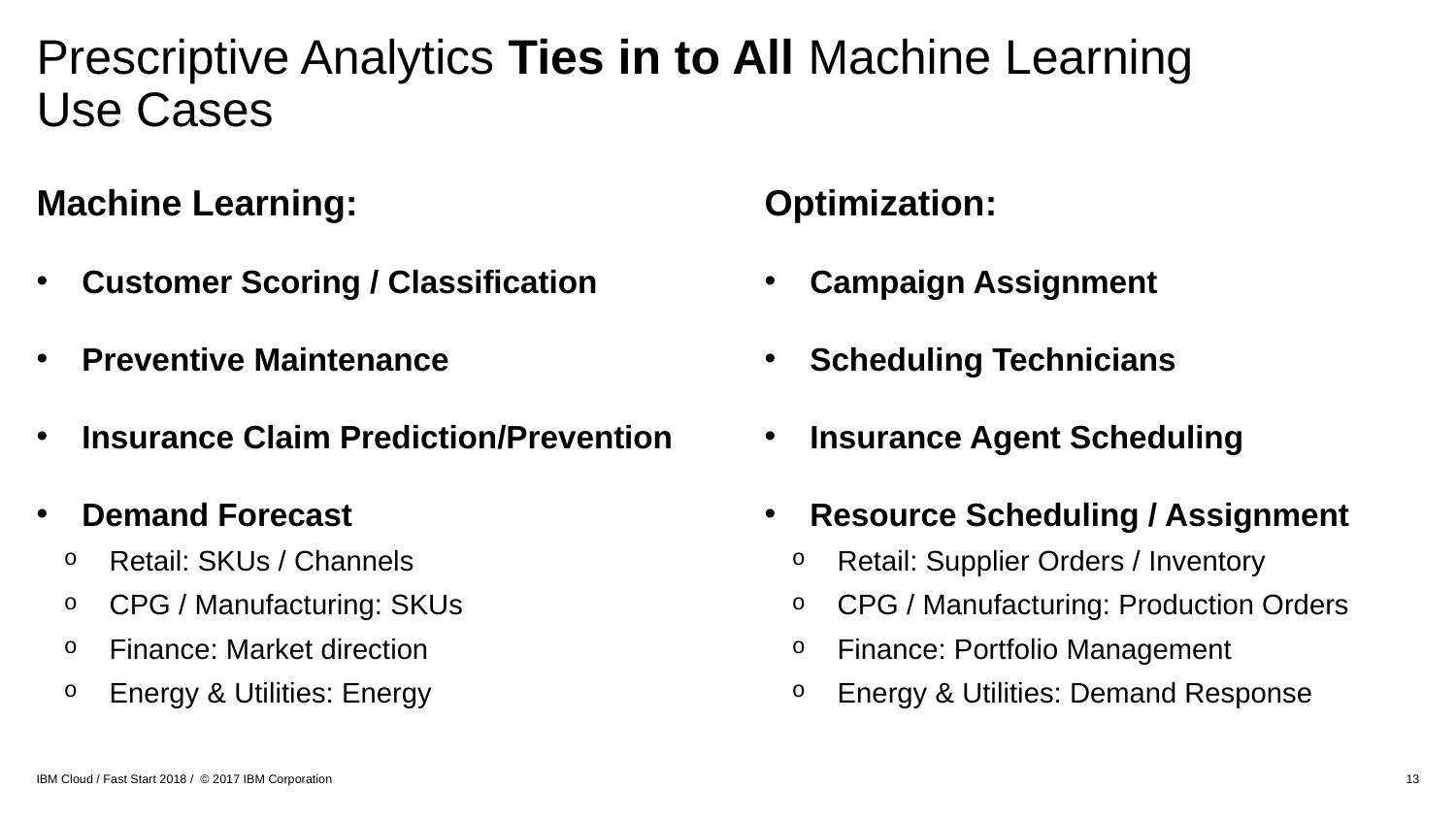

# Prescriptive Analytics Ties in to All Machine Learning Use Cases
Machine Learning:

Customer Scoring / Classification

Preventive Maintenance

Insurance Claim Prediction/Prevention

Demand Forecast
Retail: SKUs / Channels
CPG / Manufacturing: SKUs
Finance: Market direction
Energy & Utilities: Energy
Optimization:

Campaign Assignment

Scheduling Technicians

Insurance Agent Scheduling

Resource Scheduling / Assignment
Retail: Supplier Orders / Inventory
CPG / Manufacturing: Production Orders
Finance: Portfolio Management
Energy & Utilities: Demand Response

IBM Cloud / Fast Start 2018 /  © 2017 IBM Corporation
13